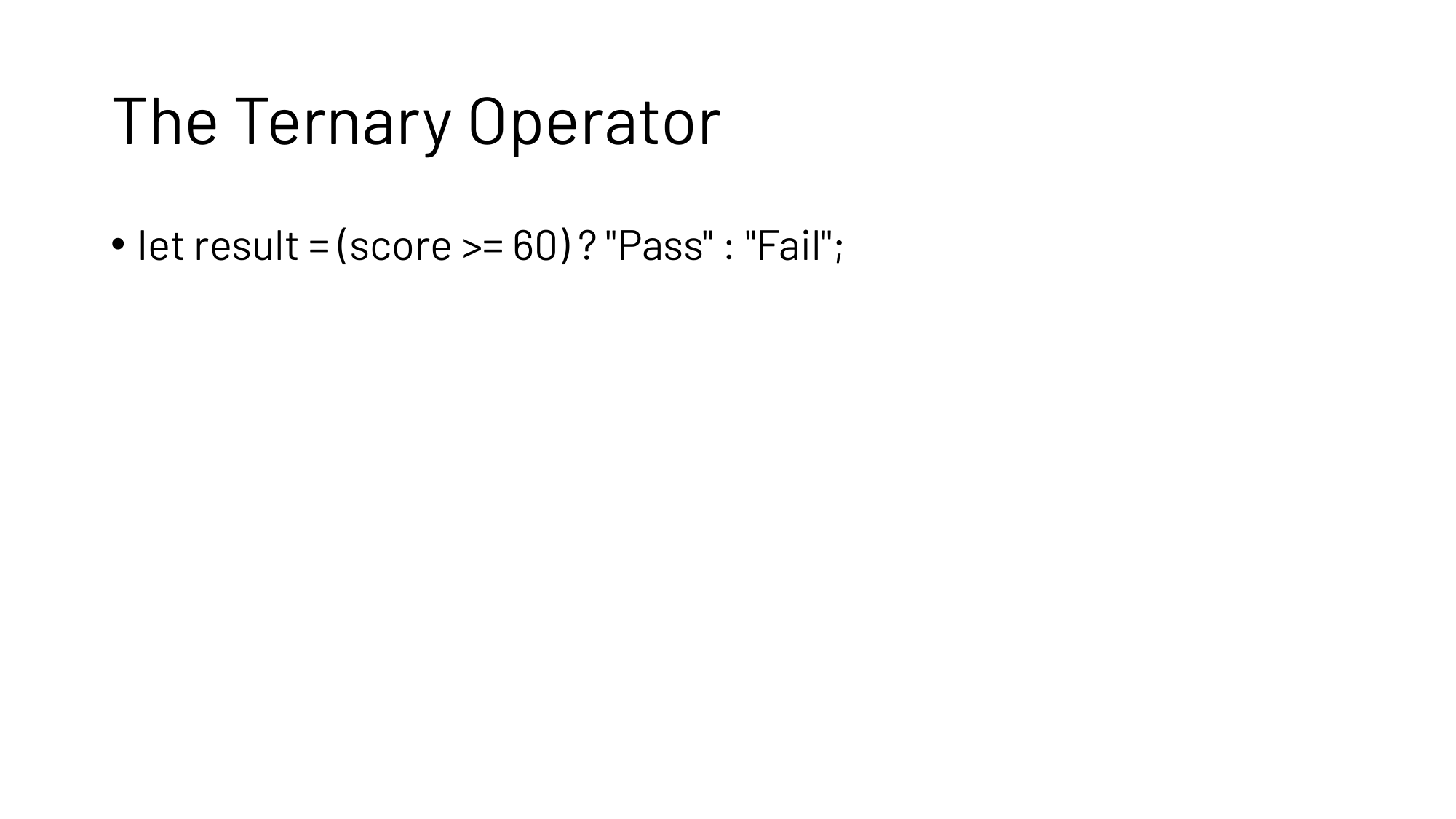

# The Ternary Operator
let result = (score >= 60) ? "Pass" : "Fail";